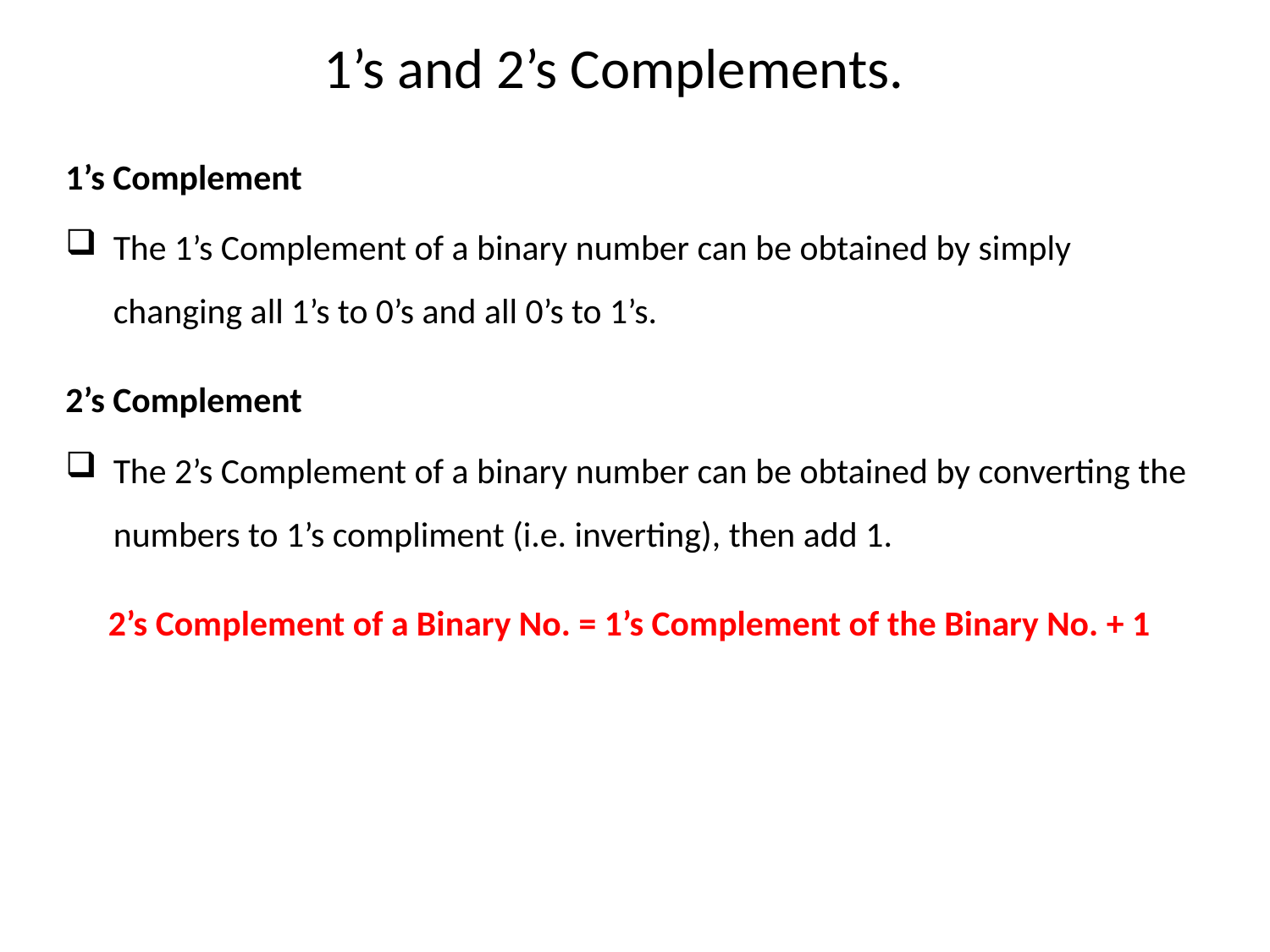

# 1’s and 2’s Complements.
1’s Complement
The 1’s Complement of a binary number can be obtained by simply changing all 1’s to 0’s and all 0’s to 1’s.

2’s Complement
The 2’s Complement of a binary number can be obtained by converting the numbers to 1’s compliment (i.e. inverting), then add 1.

2’s Complement of a Binary No. = 1’s Complement of the Binary No. + 1